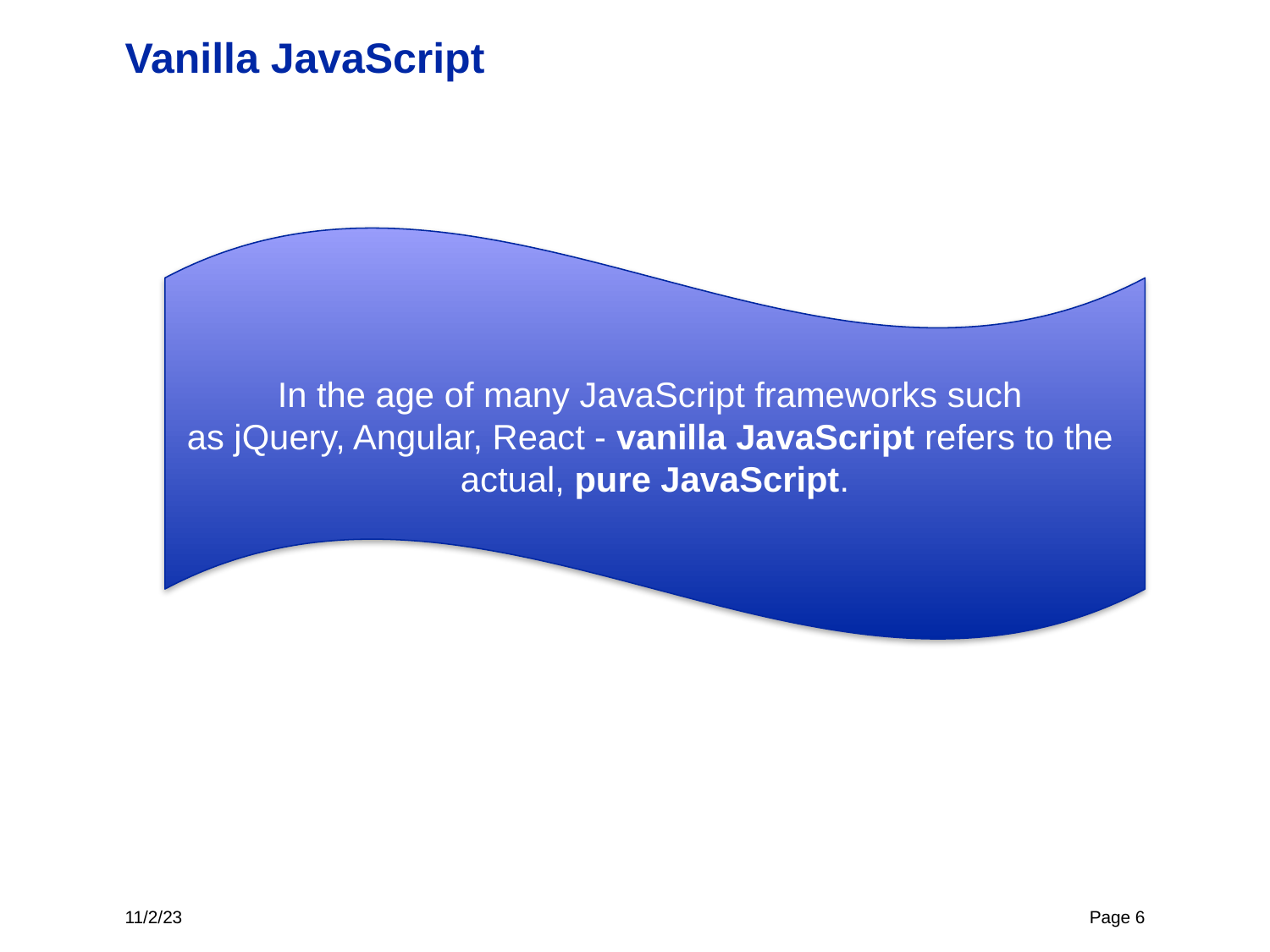

# Vanilla JavaScript

In the age of many JavaScript frameworks such
as jQuery, Angular, React - vanilla JavaScript refers to the
actual, pure JavaScript.

11/2/23

Page 6